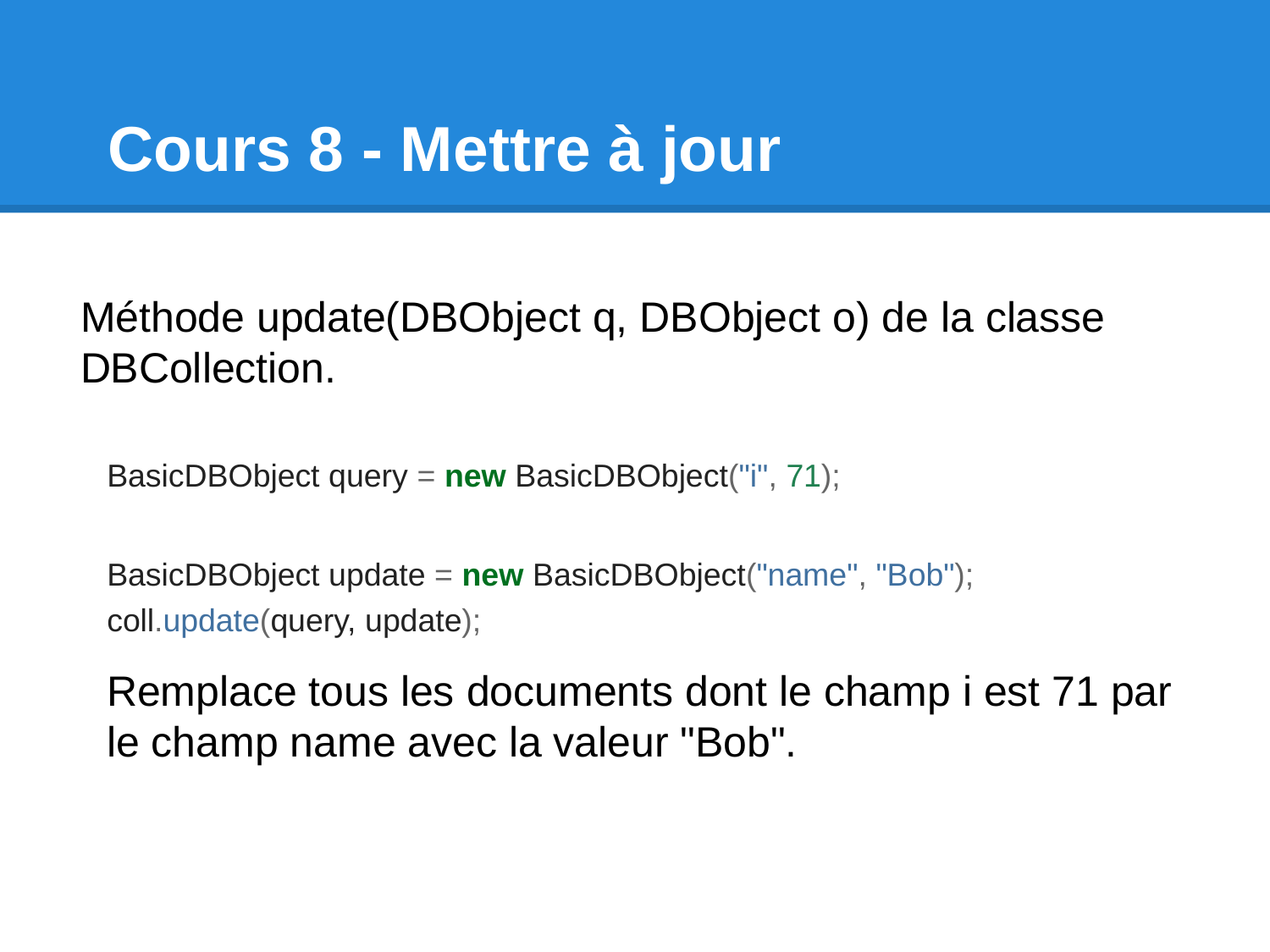

# Cours 8 - Mettre à jour
Méthode update(DBObject q, DBObject o) de la classe DBCollection.

BasicDBObject query = new BasicDBObject("i", 71);
BasicDBObject update = new BasicDBObject("name", "Bob");
coll.update(query, update);
Remplace tous les documents dont le champ i est 71 par le champ name avec la valeur "Bob".